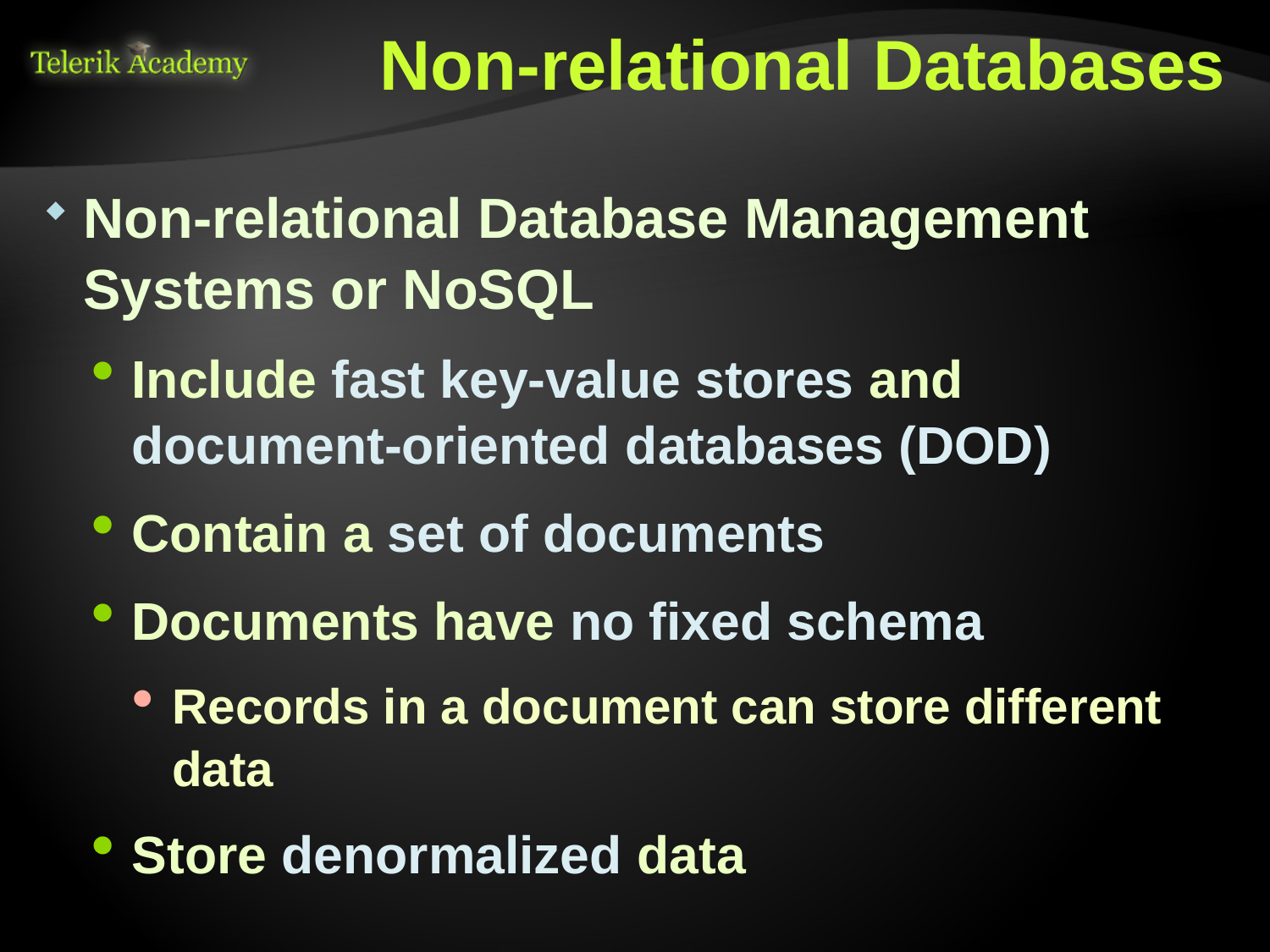

# Non-relational Databases
Non-relational Database Management Systems or NoSQL
Include fast key-value stores and
document-oriented databases (DOD)
Contain a set of documents
Documents have no fixed schema
Records in a document can store different data
Store denormalized data